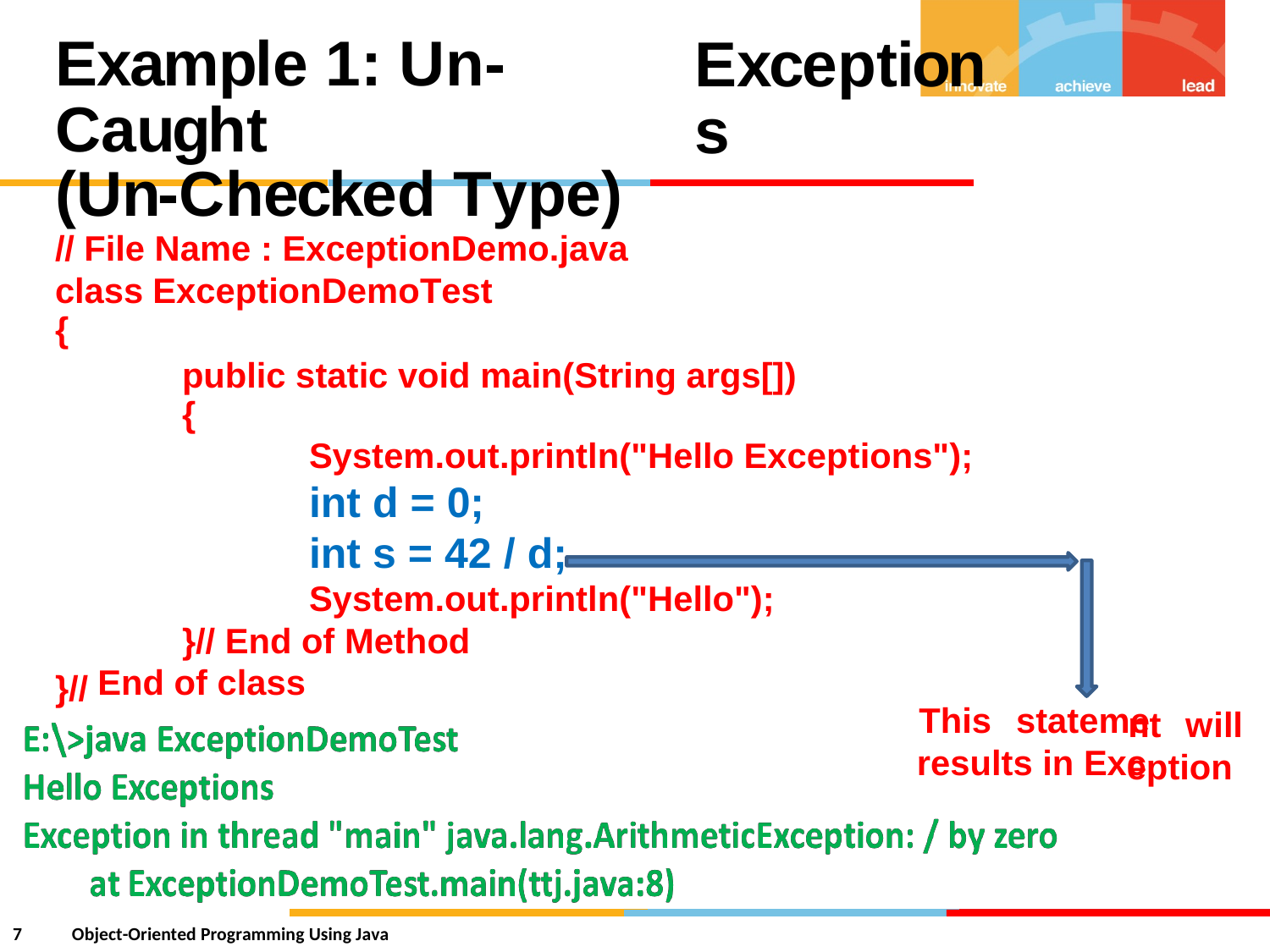

Example 1: Un-Caught
(Un-Checked Type)
Exceptions

// File Name : ExceptionDemo.java
class
{
ExceptionDemoTest
public static void main(String args[])
{
System.out.println("Hello Exceptions");
int d = 0;
int s = 42 / d;
System.out.println("Hello");
}// End of Method
End of class

}//
This  stateme
results in Exc

nt
will
eption

7
Object-Oriented Programming Using Java